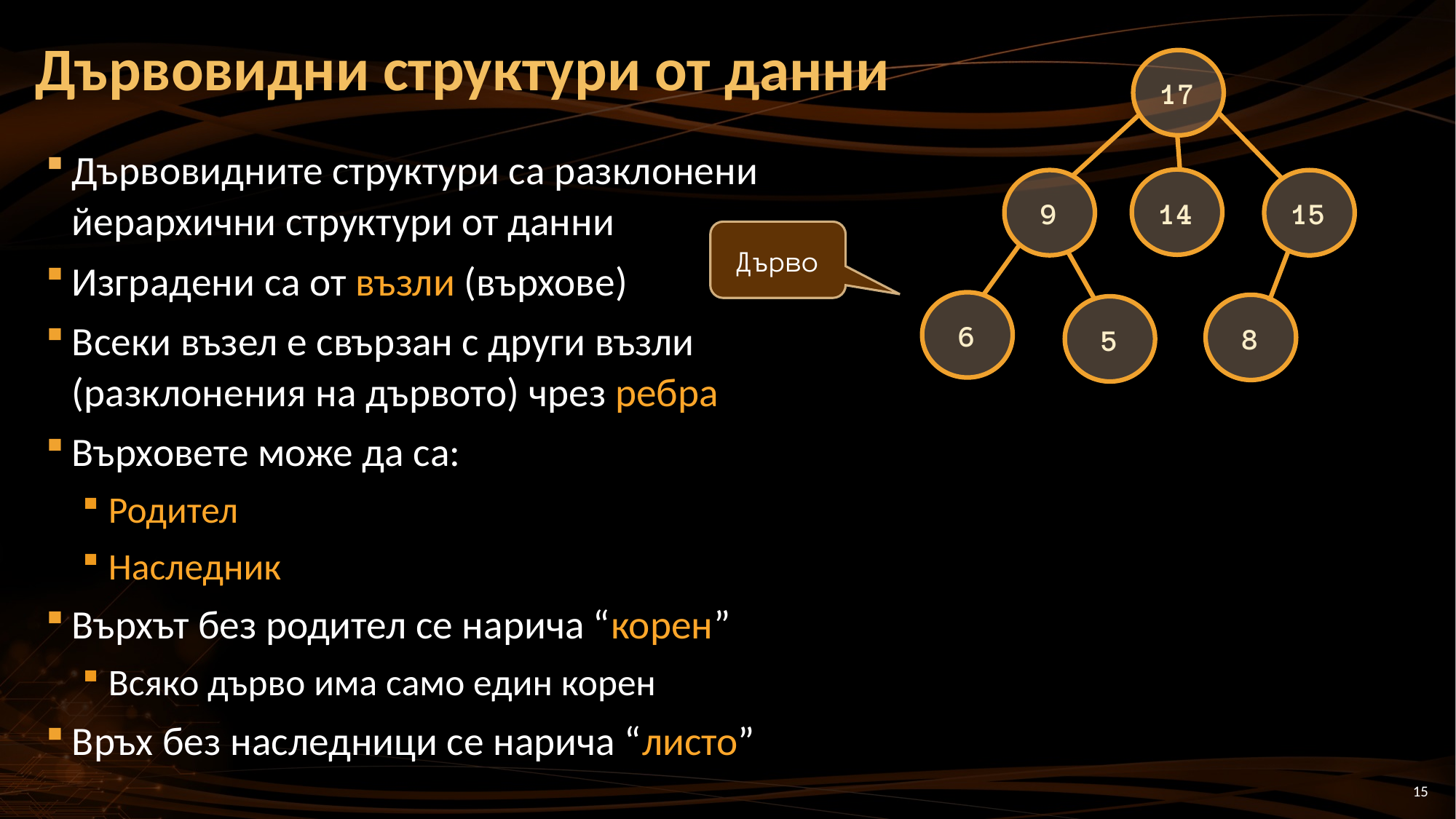

# Дървовидни структури от данни
17
14
9
15
6
8
5
Дървовидните структури са разклонени
йерархични структури от данни
Изградени са от възли (върхове)
Всеки възел е свързан с други възли
(разклонения на дървото) чрез ребра
Върховете може да са:
Родител
Наследник
Върхът без родител се нарича “корен”
Всяко дърво има само един корен
Връх без наследници се нарича “листо”

Дърво
15